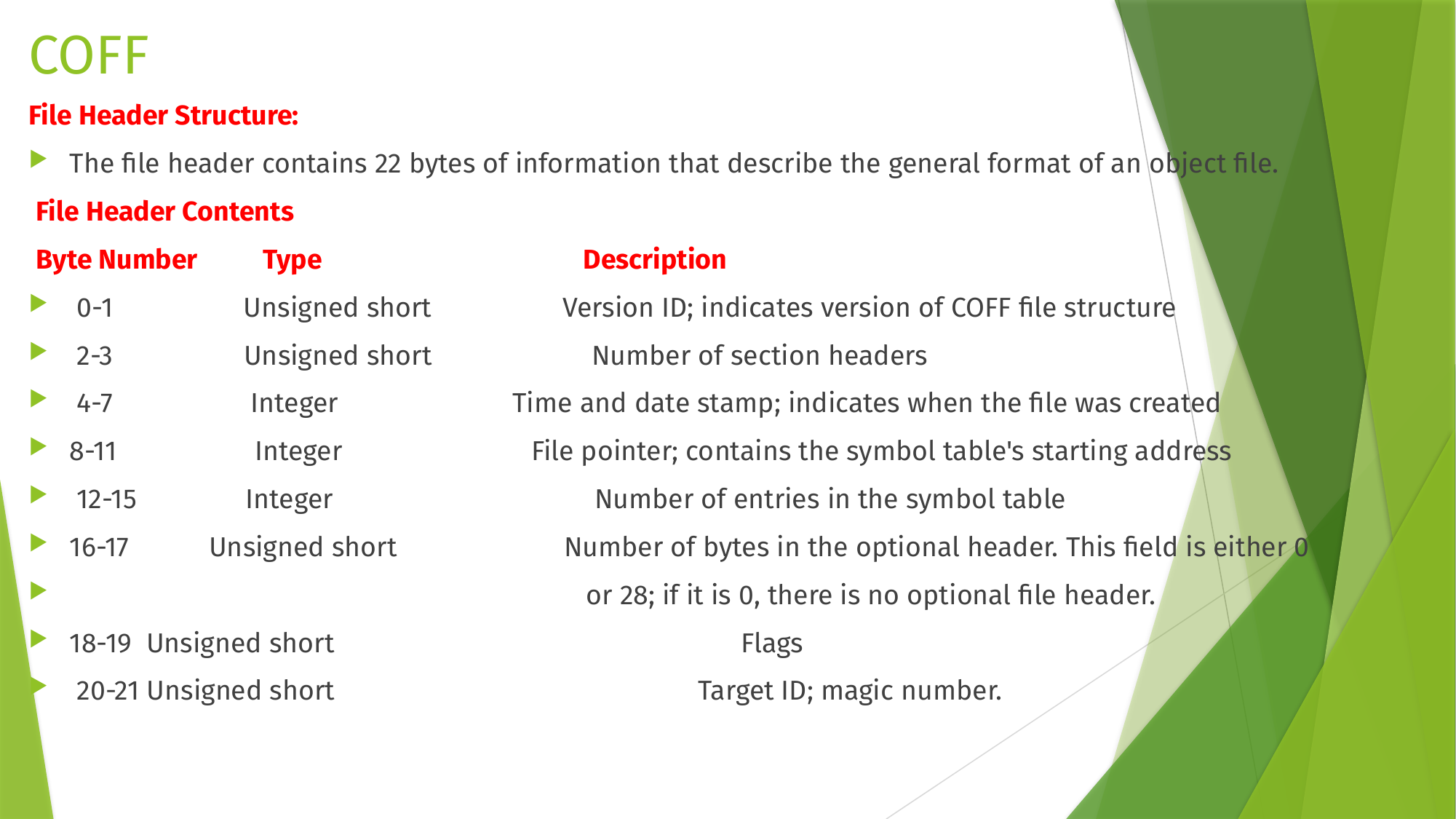

# COFF
File Header Structure:
The file header contains 22 bytes of information that describe the general format of an object file.
 File Header Contents
 Byte Number          Type                                        Description
 0-1                  Unsigned short                  Version ID; indicates version of COFF file structure
 2-3                  Unsigned short                      Number of section headers
 4-7                   Integer                        Time and date stamp; indicates when the file was created
8-11                   Integer                          File pointer; contains the symbol table's starting address
 12-15               Integer                                    Number of entries in the symbol table
16-17           Unsigned short                       Number of bytes in the optional header. This field is either 0
                                                                       or 28; if it is 0, there is no optional file header.
18-19  Unsigned short                                                        Flags
 20-21 Unsigned short                                                  Target ID; magic number.